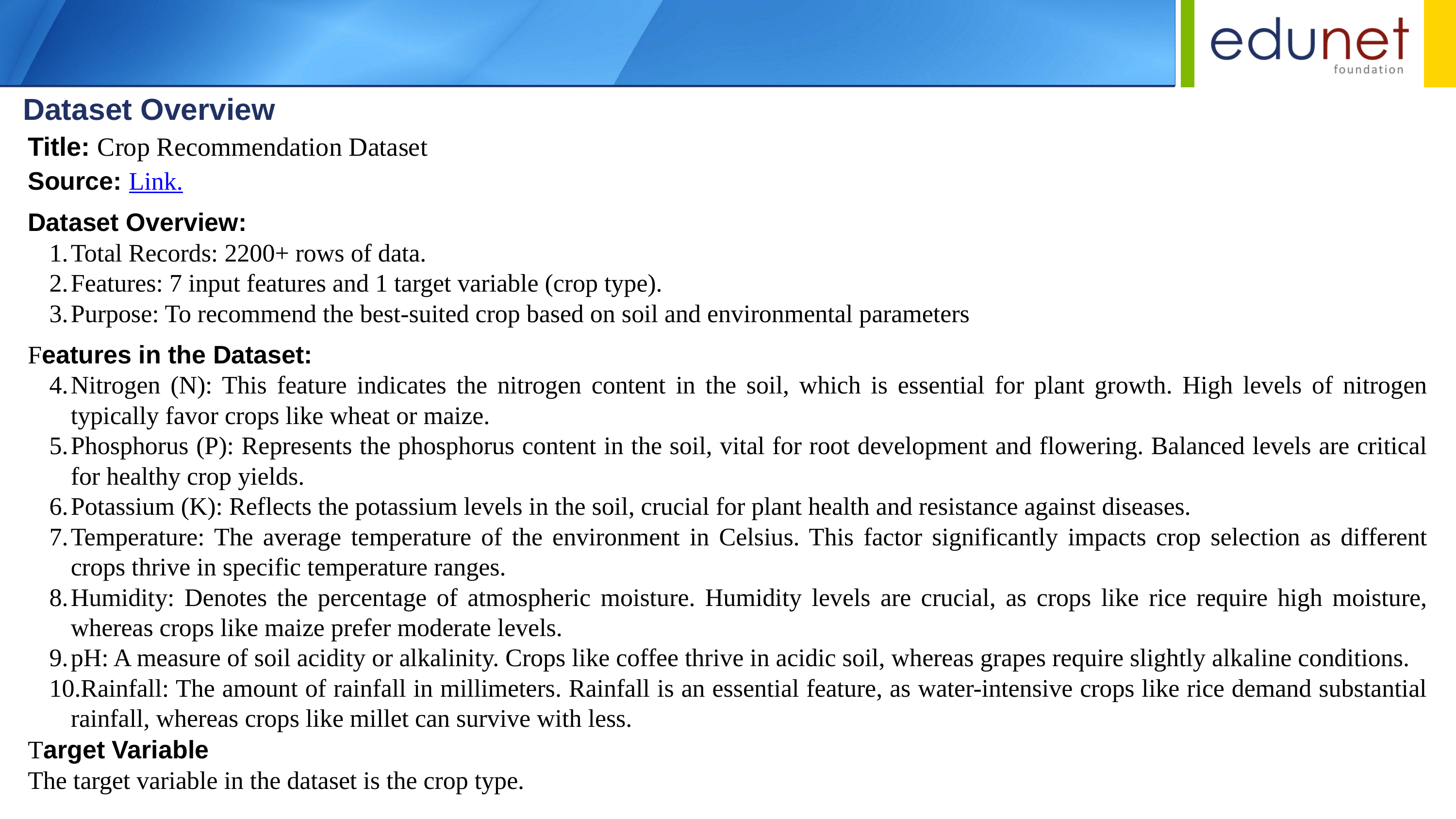

Dataset Overview

Title: Crop Recommendation Dataset

Source: Link.

Dataset Overview:
Total Records: 2200+ rows of data.
Features: 7 input features and 1 target variable (crop type).
Purpose: To recommend the best-suited crop based on soil and environmental parameters

Features in the Dataset:
Nitrogen (N): This feature indicates the nitrogen content in the soil, which is essential for plant growth. High levels of nitrogen typically favor crops like wheat or maize.
Phosphorus (P): Represents the phosphorus content in the soil, vital for root development and flowering. Balanced levels are critical for healthy crop yields.
Potassium (K): Reflects the potassium levels in the soil, crucial for plant health and resistance against diseases.
Temperature: The average temperature of the environment in Celsius. This factor significantly impacts crop selection as different crops thrive in specific temperature ranges.
Humidity: Denotes the percentage of atmospheric moisture. Humidity levels are crucial, as crops like rice require high moisture, whereas crops like maize prefer moderate levels.
pH: A measure of soil acidity or alkalinity. Crops like coffee thrive in acidic soil, whereas grapes require slightly alkaline conditions.
Rainfall: The amount of rainfall in millimeters. Rainfall is an essential feature, as water-intensive crops like rice demand substantial rainfall, whereas crops like millet can survive with less.

Target Variable
The target variable in the dataset is the crop type.